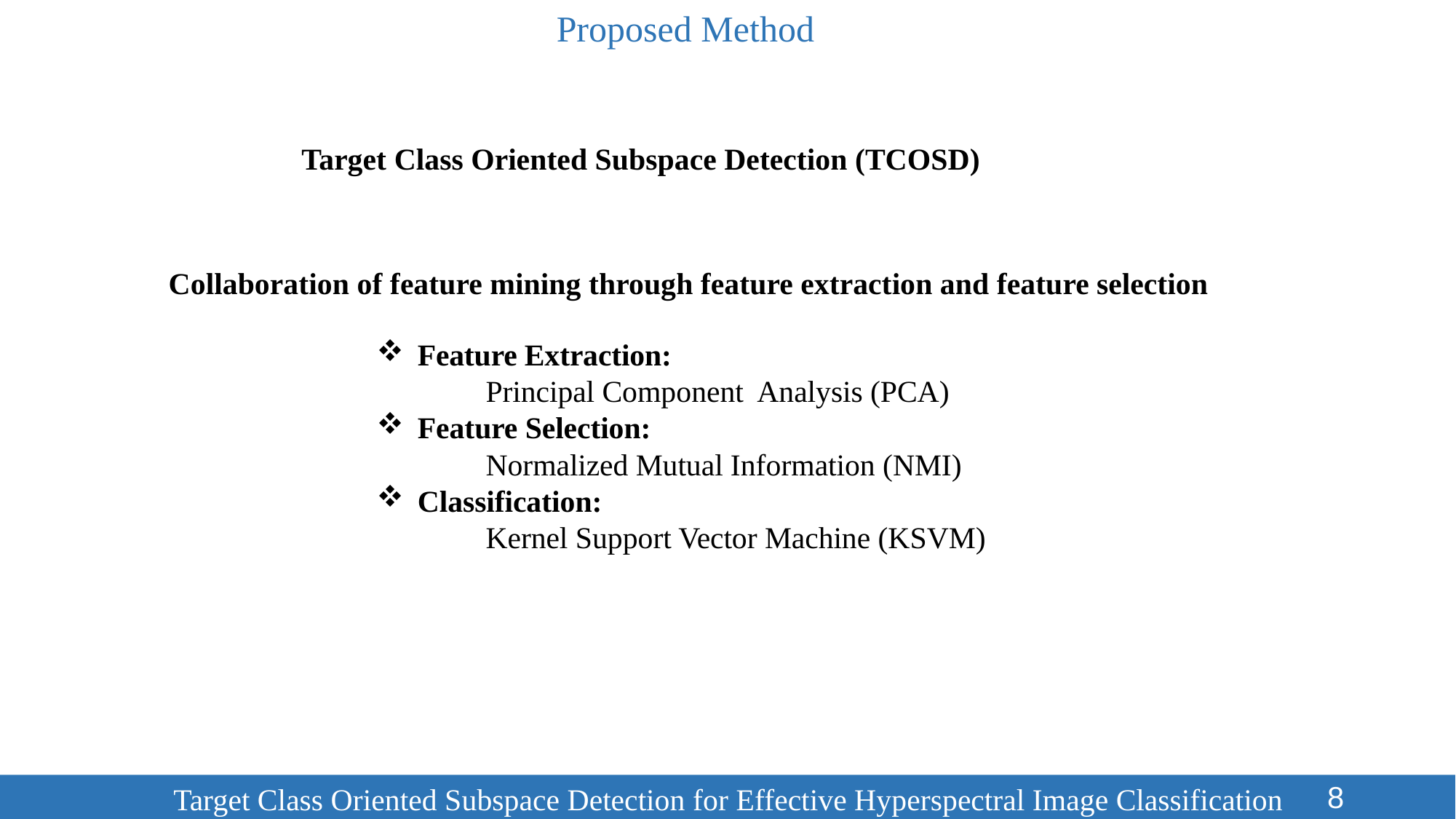

Proposed Method
Target Class Oriented Subspace Detection (TCOSD)
Collaboration of feature mining through feature extraction and feature selection
Feature Extraction:
	Principal Component  Analysis (PCA)
Feature Selection:
	Normalized Mutual Information (NMI)
Classification:
	Kernel Support Vector Machine (KSVM)

8
	       Target Class Oriented Subspace Detection for Effective Hyperspectral Image Classification